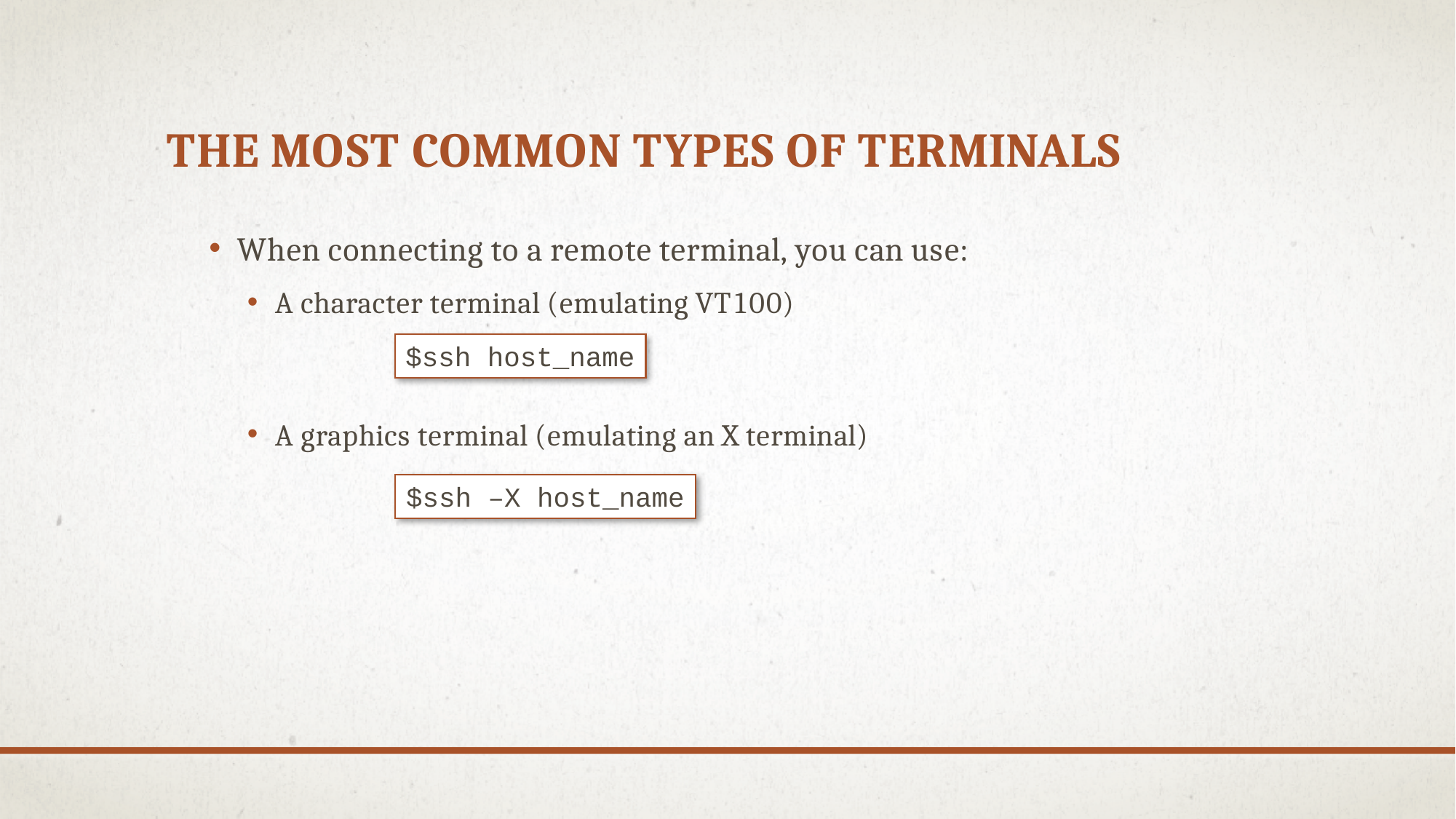

# The Most Common Types of Terminals
When connecting to a remote terminal, you can use:
A character terminal (emulating VT100)
A graphics terminal (emulating an X terminal)
$ssh host_name
$ssh –X host_name